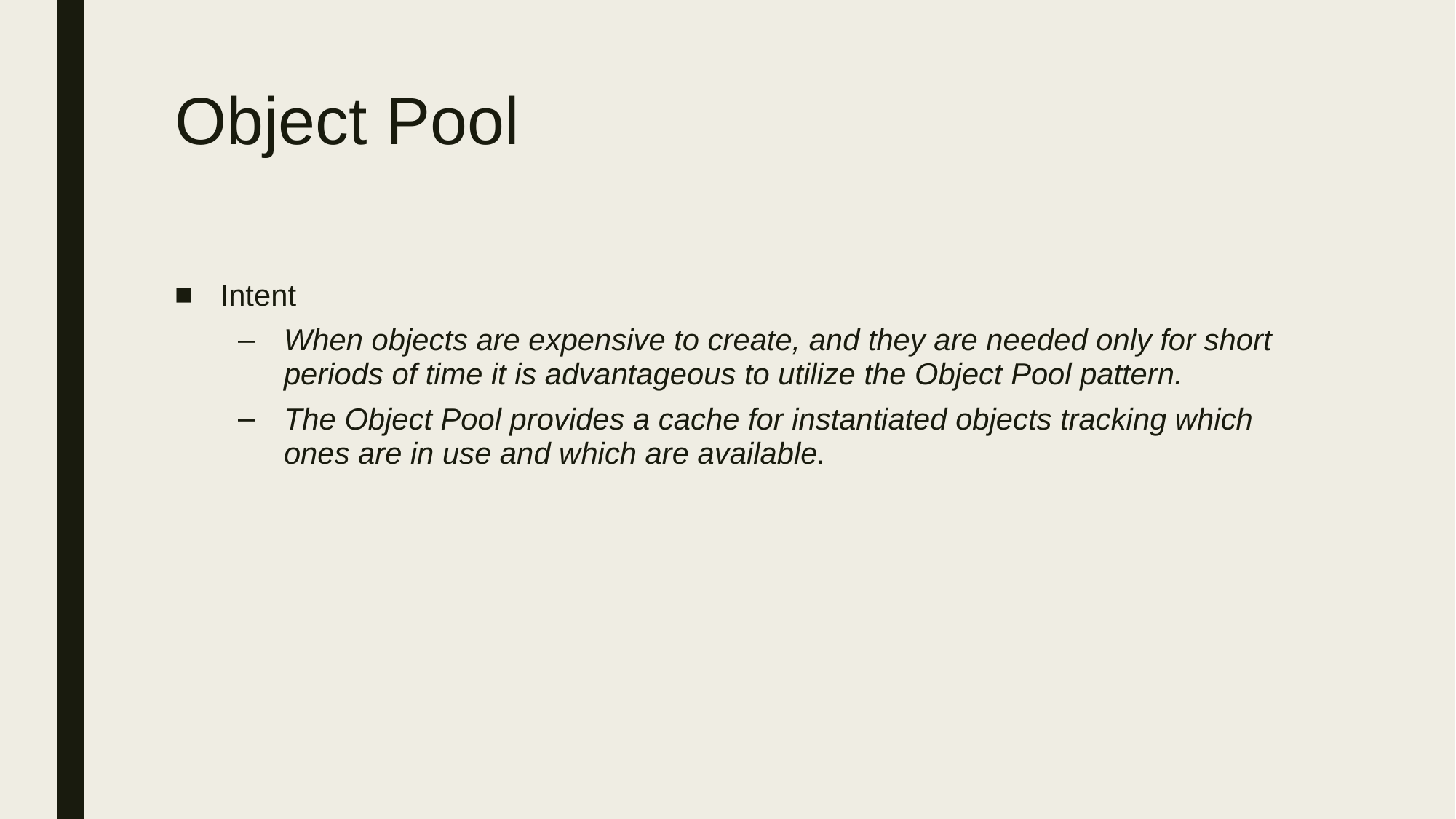

# Object Pool
Intent
When objects are expensive to create, and they are needed only for short periods of time it is advantageous to utilize the Object Pool pattern.
The Object Pool provides a cache for instantiated objects tracking which ones are in use and which are available.